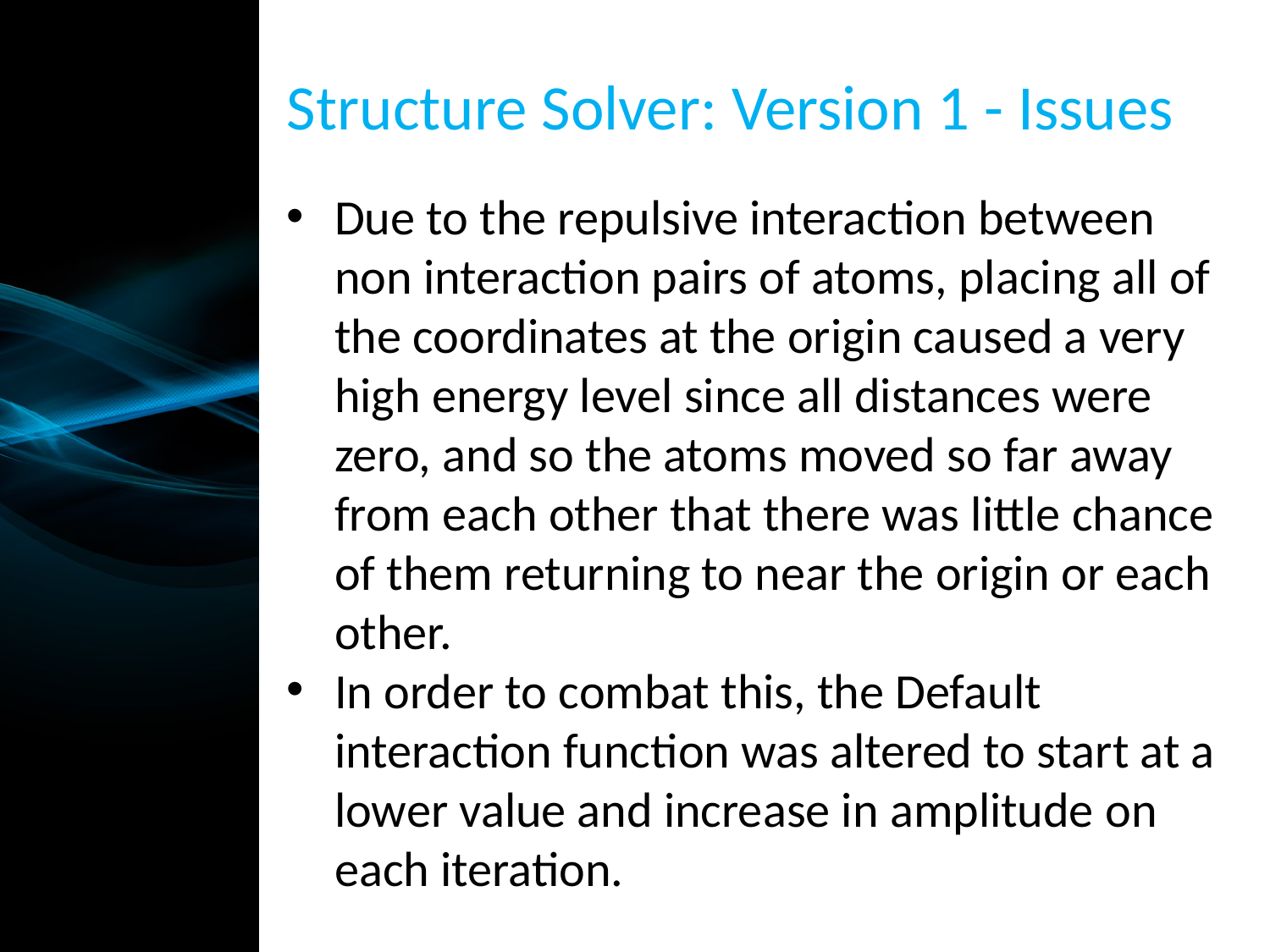

Structure Solver: Version 1 - Issues
Due to the repulsive interaction between non interaction pairs of atoms, placing all of the coordinates at the origin caused a very high energy level since all distances were zero, and so the atoms moved so far away from each other that there was little chance of them returning to near the origin or each other.
In order to combat this, the Default interaction function was altered to start at a lower value and increase in amplitude on each iteration.